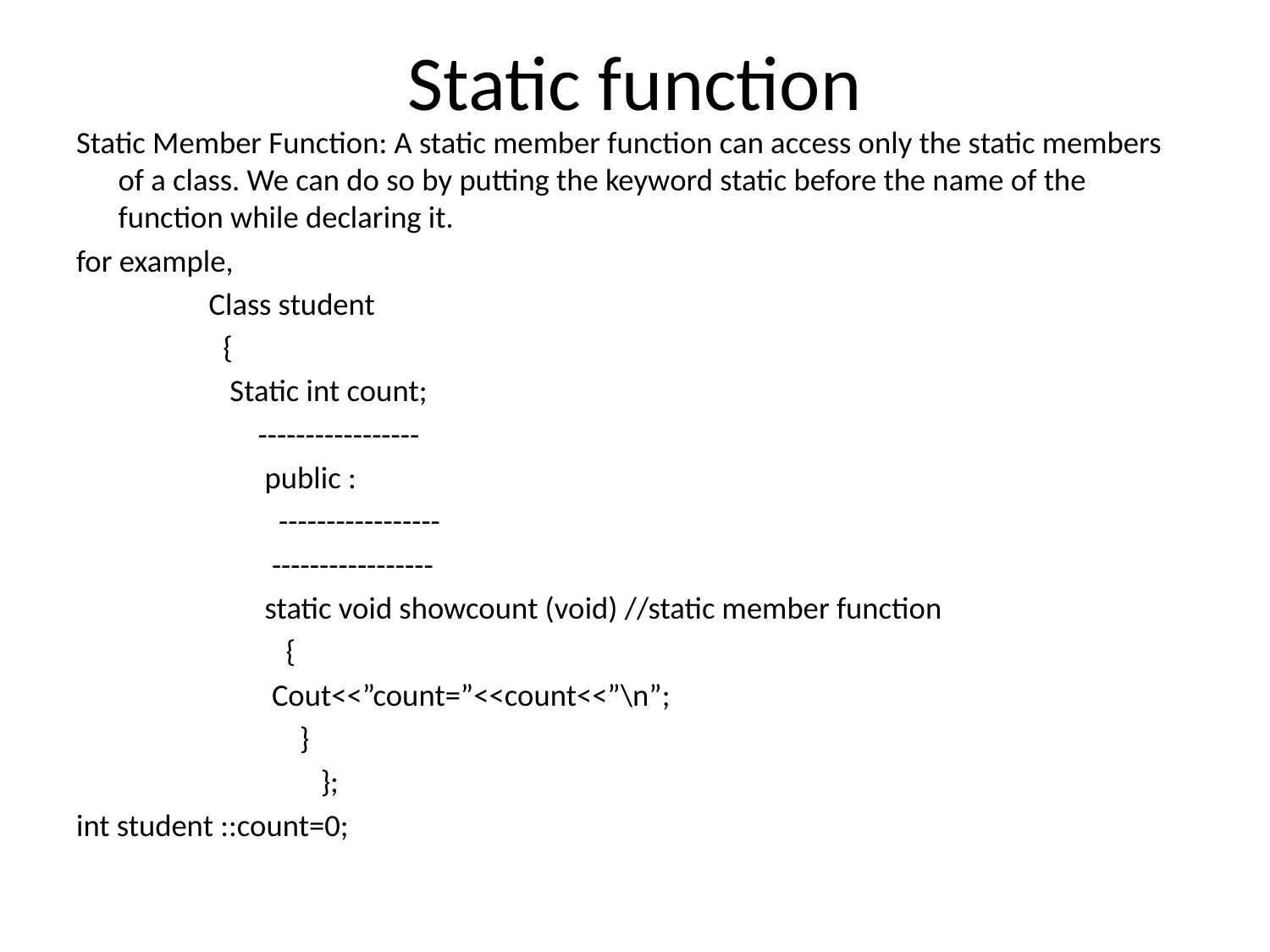

# Static function
Static Member Function: A static member function can access only the static members of a class. We can do so by putting the keyword static before the name of the function while declaring it.
for example,
                   Class student
                     {
                      Static int count;
                          -----------------
                           public :
                             -----------------
                            -----------------
                           static void showcount (void) //static member function
                              {
                            Cout<<”count=”<<count<<”\n”;
                                }
                                   };
int student ::count=0;